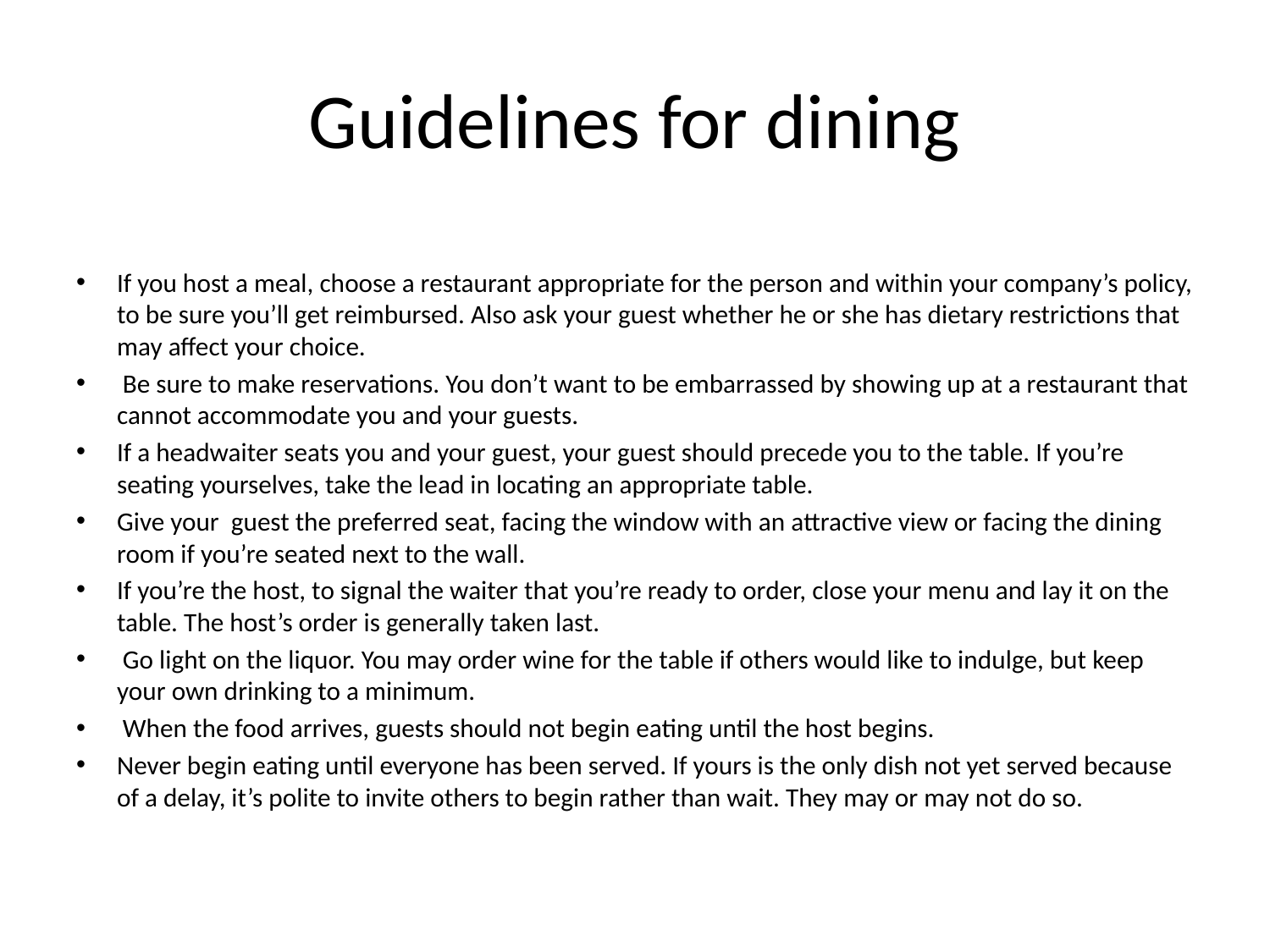

# Guidelines for dining

If you host a meal, choose a restaurant appropriate for the person and within your company’s policy, to be sure you’ll get reimbursed. Also ask your guest whether he or she has dietary restrictions that may affect your choice.
 Be sure to make reservations. You don’t want to be embarrassed by showing up at a restaurant that cannot accommodate you and your guests.
If a headwaiter seats you and your guest, your guest should precede you to the table. If you’re seating yourselves, take the lead in locating an appropriate table.
Give your  guest the preferred seat, facing the window with an attractive view or facing the dining room if you’re seated next to the wall.
If you’re the host, to signal the waiter that you’re ready to order, close your menu and lay it on the table. The host’s order is generally taken last.
 Go light on the liquor. You may order wine for the table if others would like to indulge, but keep your own drinking to a minimum.
 When the food arrives, guests should not begin eating until the host begins.
Never begin eating until everyone has been served. If yours is the only dish not yet served because of a delay, it’s polite to invite others to begin rather than wait. They may or may not do so.